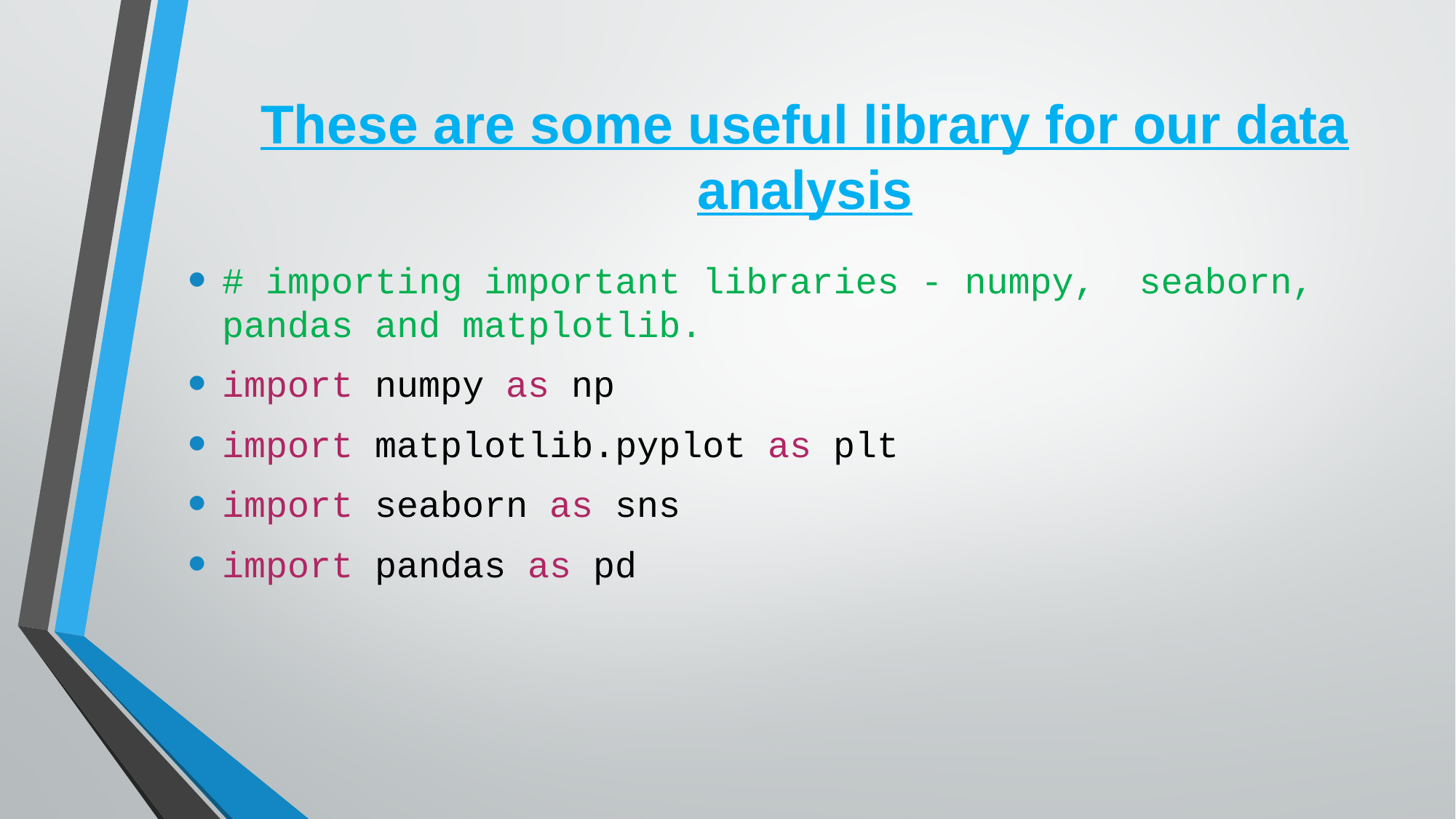

These are some useful library for our data analysis
# importing important libraries - numpy,  seaborn, pandas and matplotlib.
import numpy as np
import matplotlib.pyplot as plt
import seaborn as sns
import pandas as pd